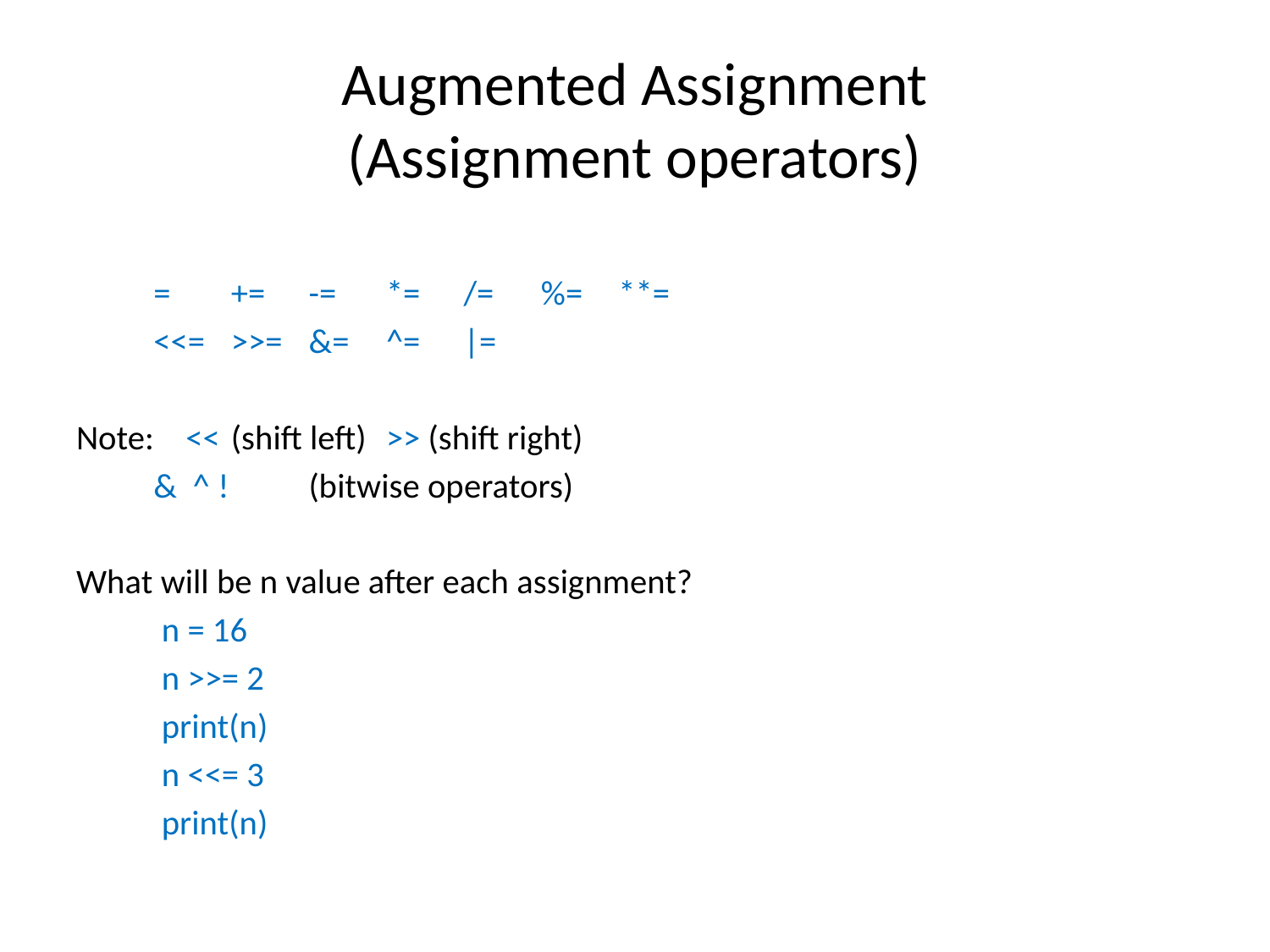

# Augmented Assignment (Assignment operators)
	=	+=	-=	*=	/=	%=	**=
	<<=	>>=	&=	^=	|=

Note:    << 	(shift left)		>> (shift right)
	&  ^ ! 	(bitwise operators)

What will be n value after each assignment?
	 n = 16
	 n >>= 2
	 print(n)
	 n <<= 3
	 print(n)